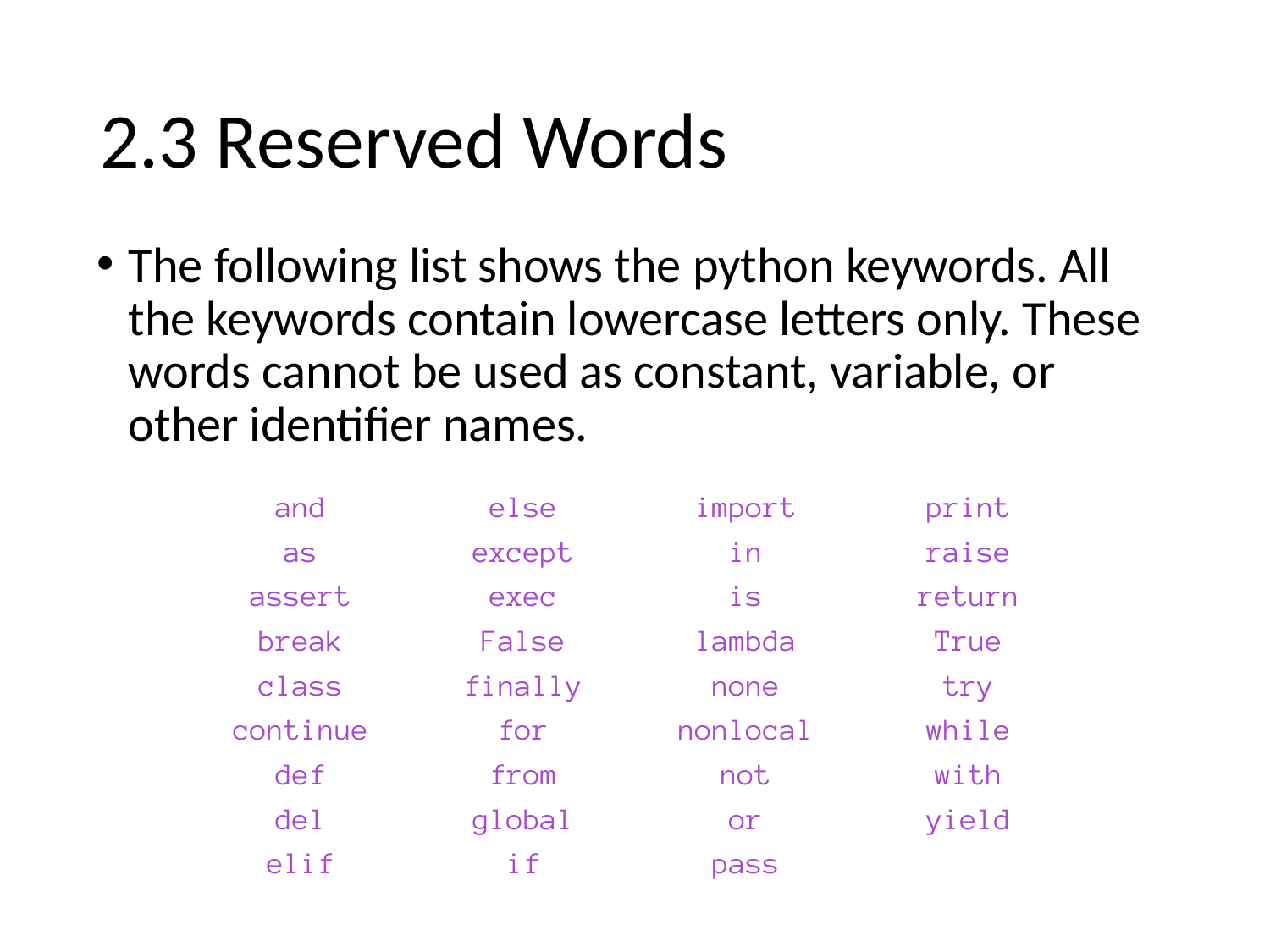

# 2.3 Reserved Words
The following list shows the python keywords. All the keywords contain lowercase letters only. These words cannot be used as constant, variable, or other identifier names.
and
as
assert
break
class
continue
def
del
elif
else
except
exec
False
finally
for
from
global
if
import
in
is
lambda
none
nonlocal
not
or
pass
print
raise
return
True
try
while
with
yield